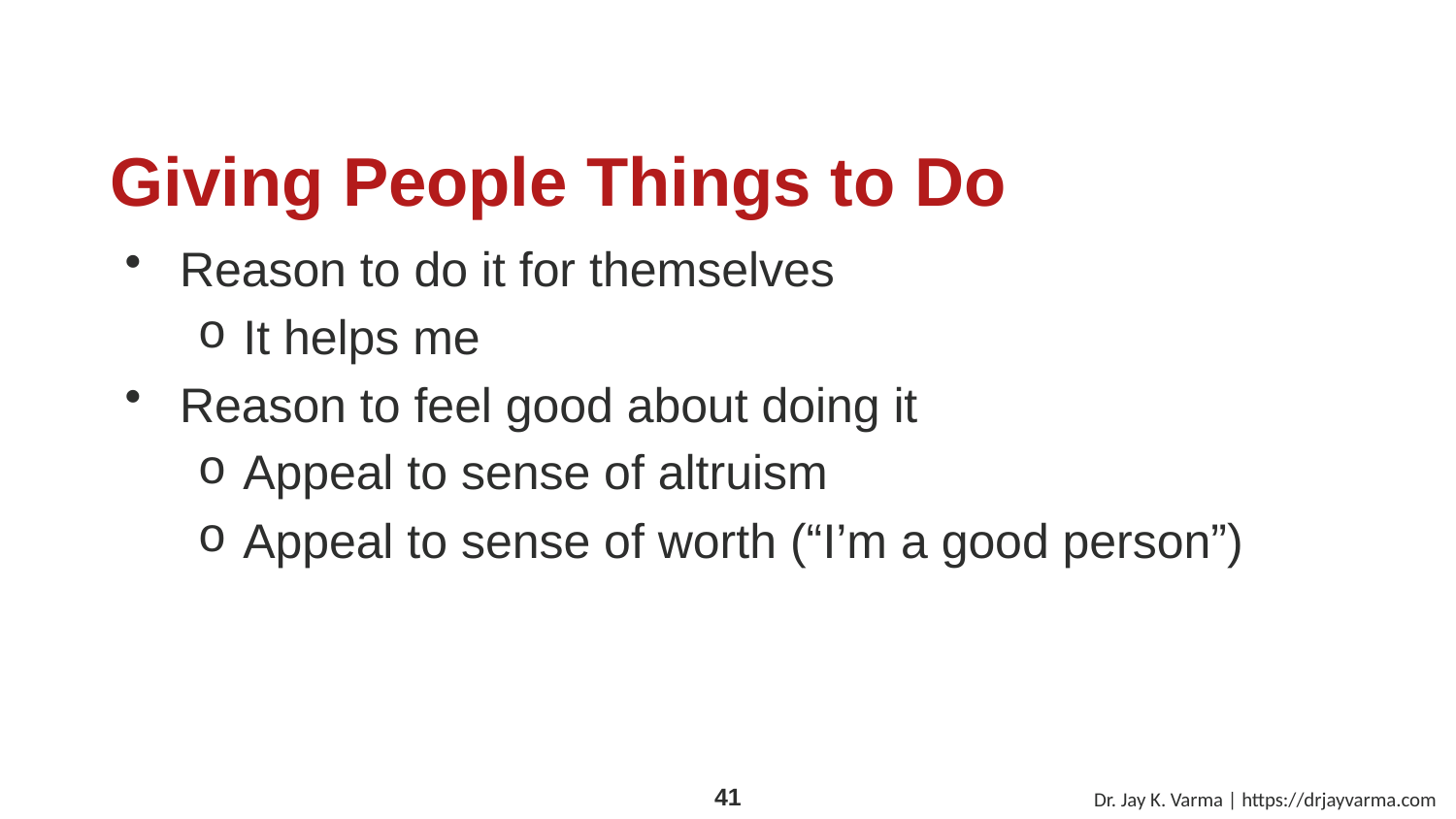

# Giving People Things to Do
Reason to do it for themselves
It helps me
Reason to feel good about doing it
Appeal to sense of altruism
Appeal to sense of worth (“I’m a good person”)

Dr. Jay K. Varma | https://drjayvarma.com